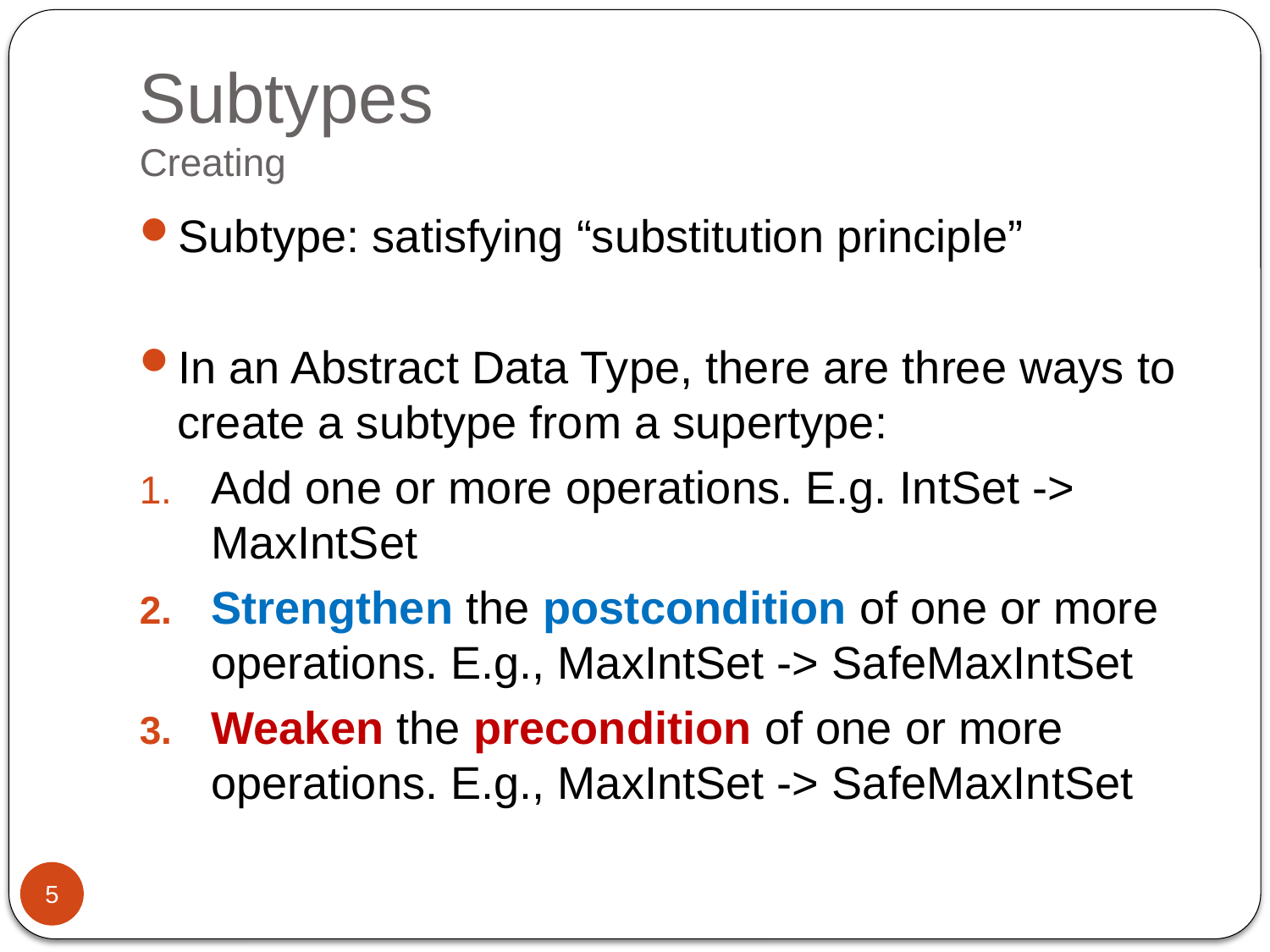

# Subtypes Creating
Subtype: satisfying “substitution principle”

In an Abstract Data Type, there are three ways to create a subtype from a supertype:
Add one or more operations. E.g. IntSet -> MaxIntSet
Strengthen the postcondition of one or more operations. E.g., MaxIntSet -> SafeMaxIntSet
Weaken the precondition of one or more operations. E.g., MaxIntSet -> SafeMaxIntSet

5